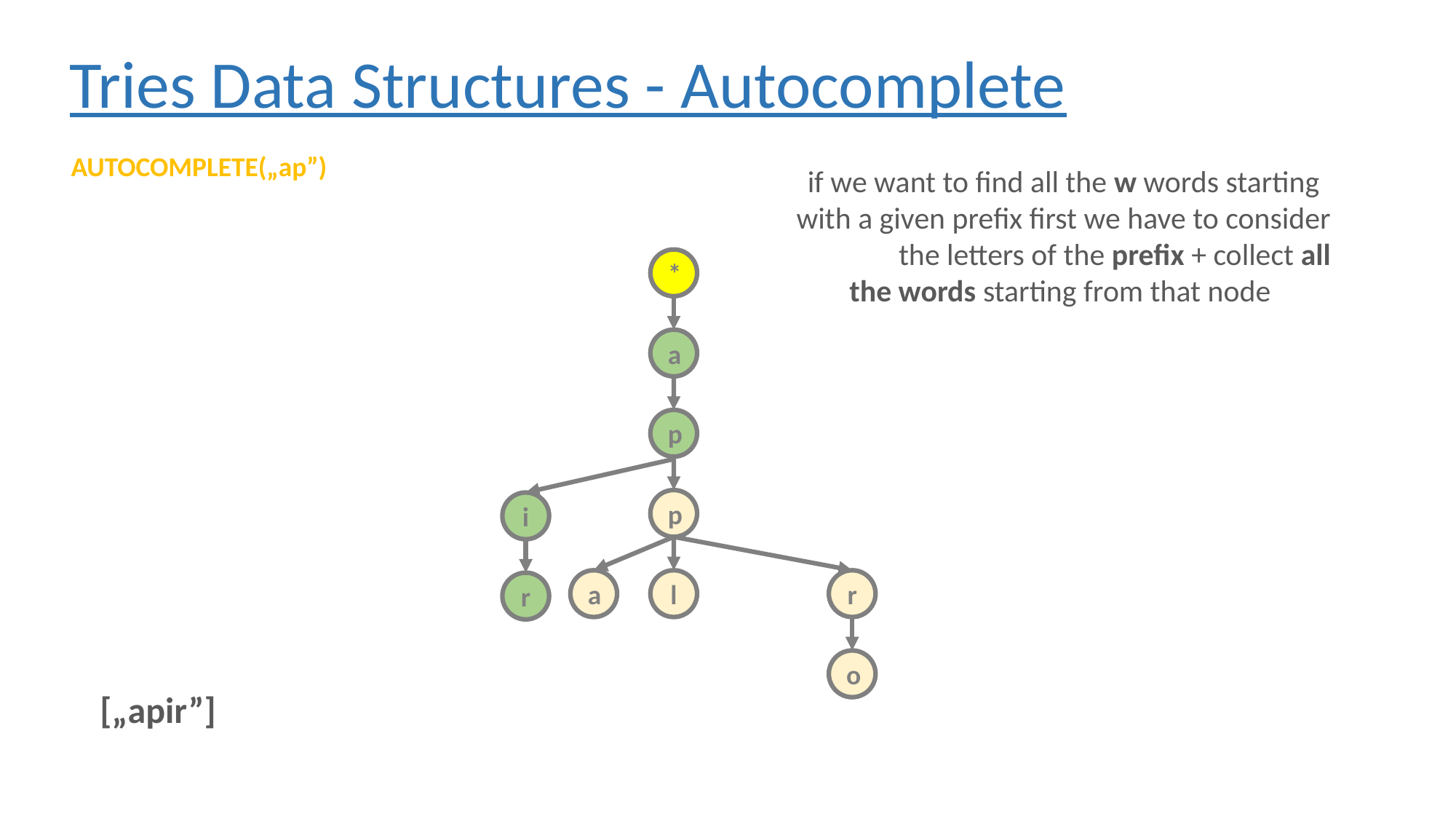

# Tries Data Structures - Autocomplete
AUTOCOMPLETE(„ap”)
if we want to find all the w words starting
 with a given prefix first we have to consider
	the letters of the prefix + collect all
the words starting from that node

*
a
p
p
i
a
l
r
r
o
[„apir”]